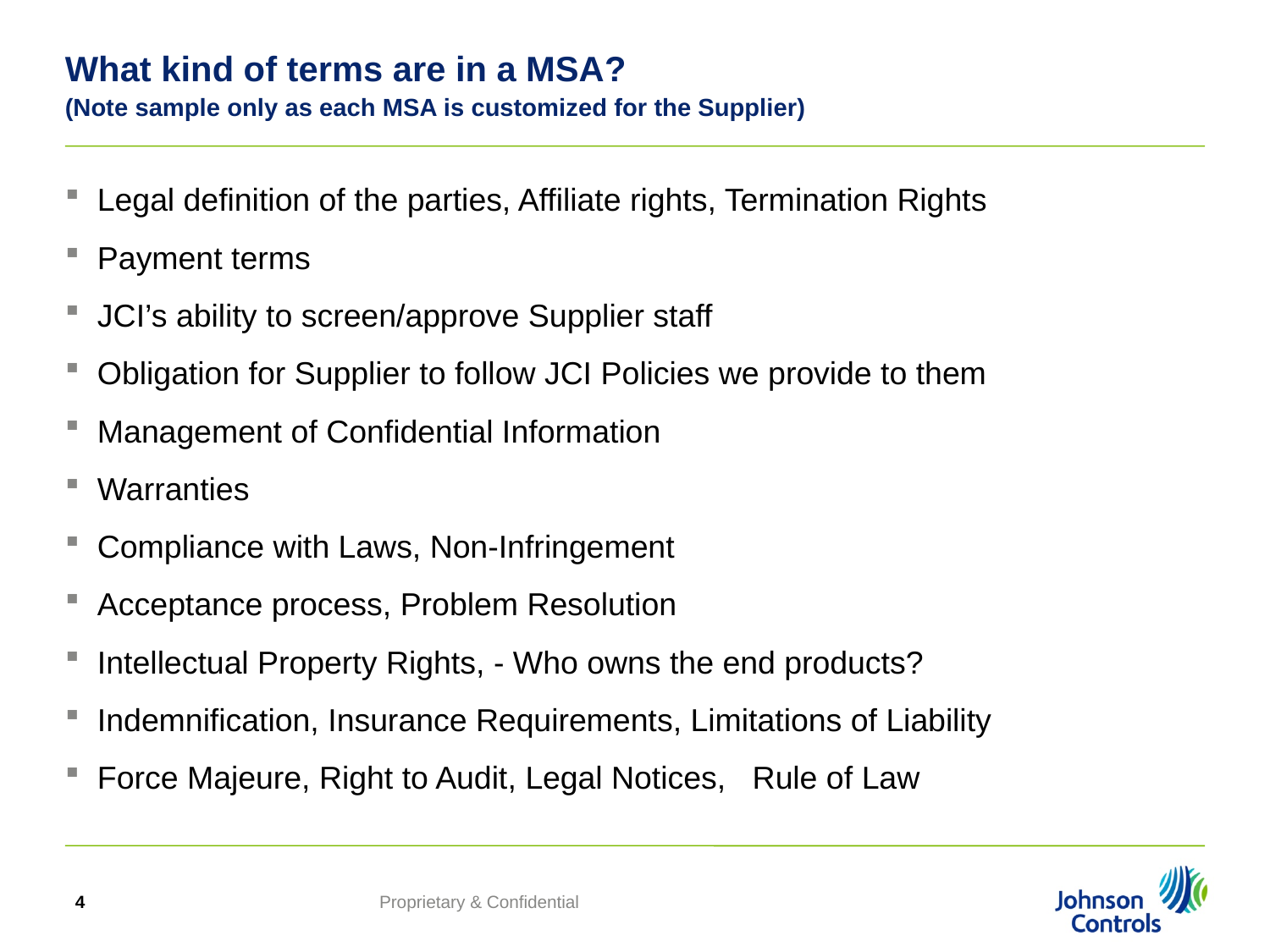

# What kind of terms are in a MSA? (Note sample only as each MSA is customized for the Supplier)
  Legal definition of the parties, Affiliate rights, Termination Rights
  Payment terms
  JCI’s ability to screen/approve Supplier staff
  Obligation for Supplier to follow JCI Policies we provide to them
  Management of Confidential Information
  Warranties
  Compliance with Laws, Non-Infringement
  Acceptance process, Problem Resolution
  Intellectual Property Rights, - Who owns the end products?
  Indemnification, Insurance Requirements, Limitations of Liability
  Force Majeure, Right to Audit, Legal Notices,   Rule of Law
4
Proprietary & Confidential